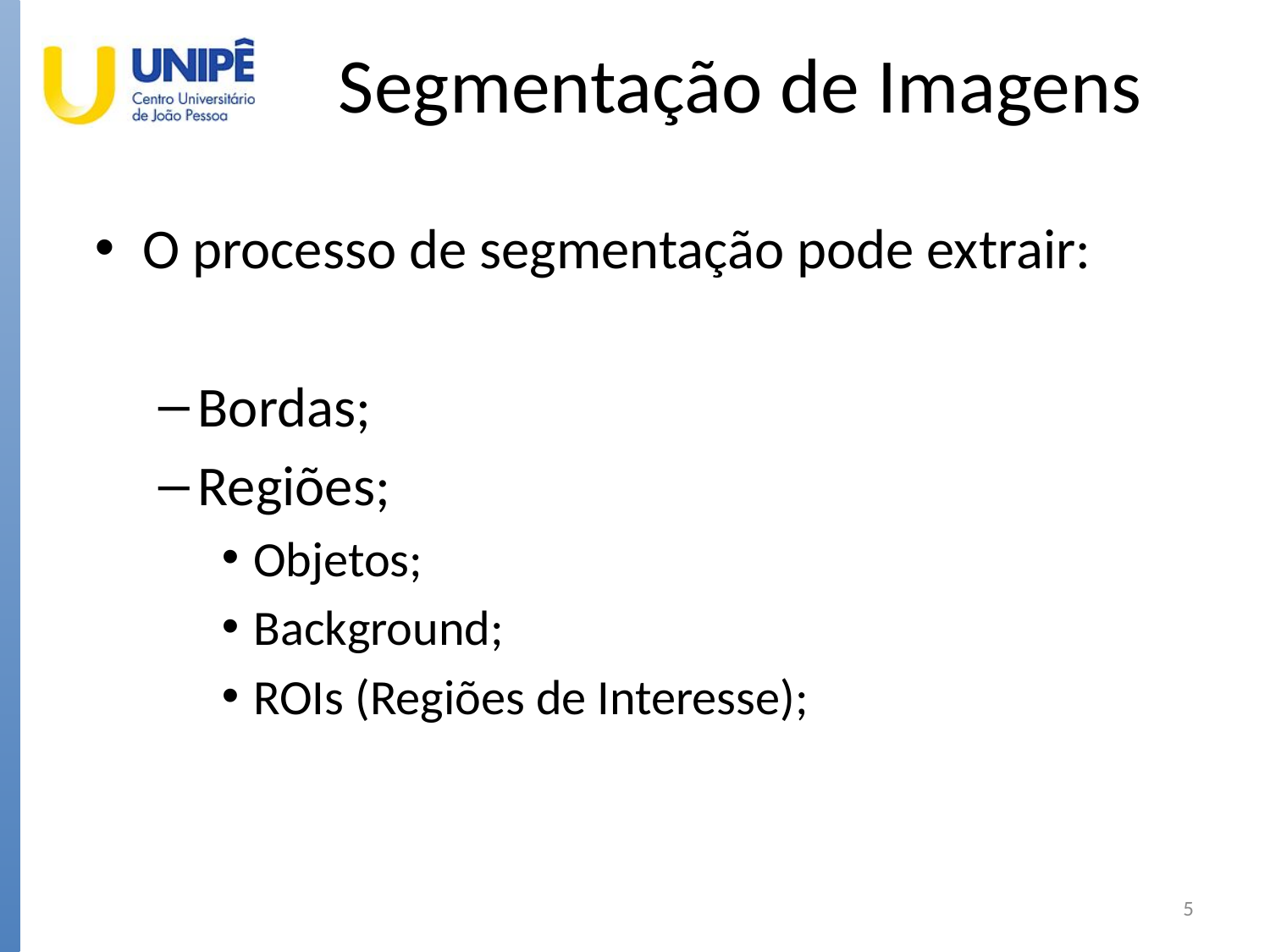

# Segmentação de Imagens
O processo de segmentação pode extrair:

Bordas;
Regiões;
Objetos;
Background;
ROIs (Regiões de Interesse);

5